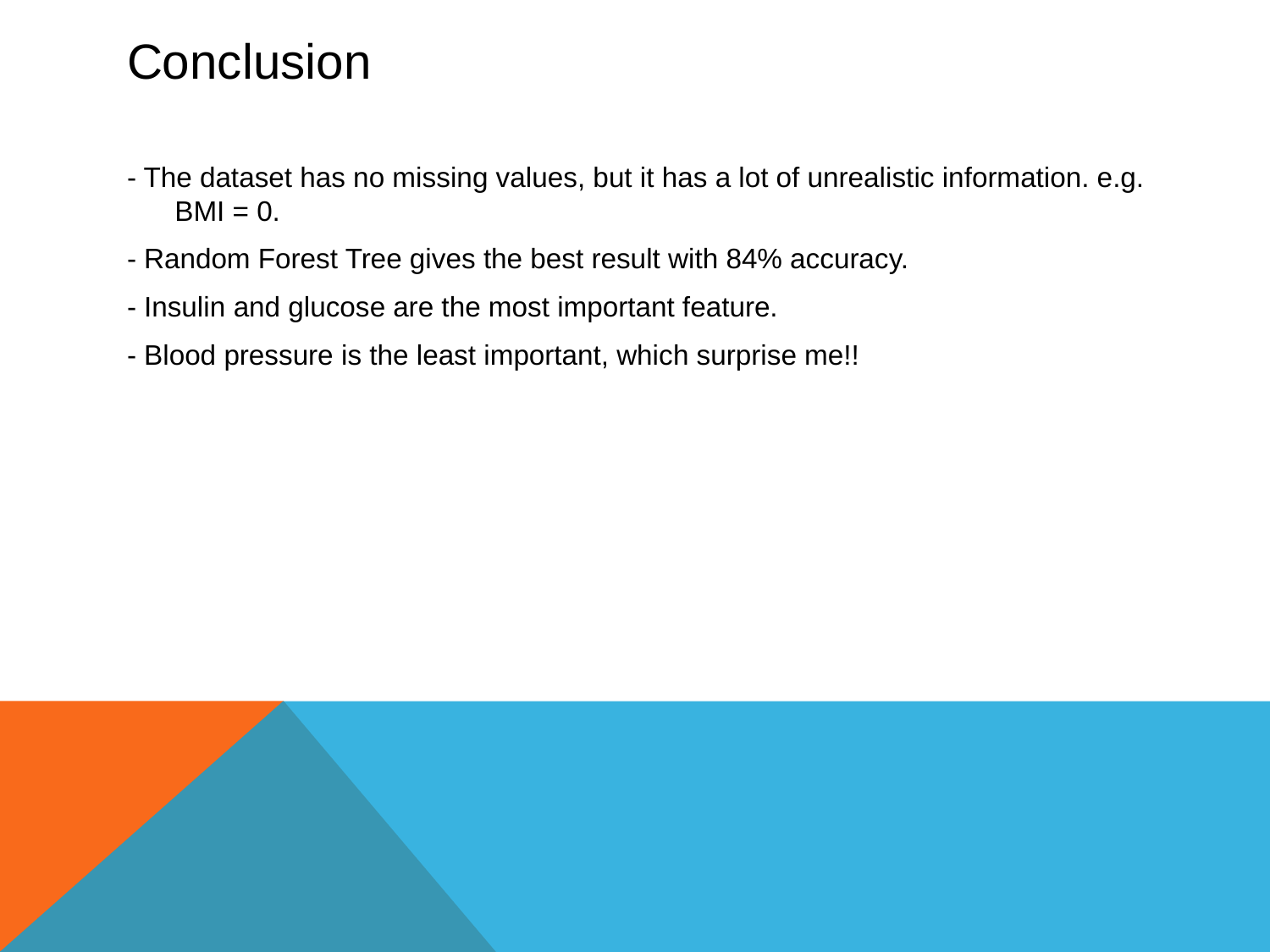

# Conclusion
- The dataset has no missing values, but it has a lot of unrealistic information. e.g. BMI = 0.
- Random Forest Tree gives the best result with 84% accuracy.
- Insulin and glucose are the most important feature.
- Blood pressure is the least important, which surprise me!!